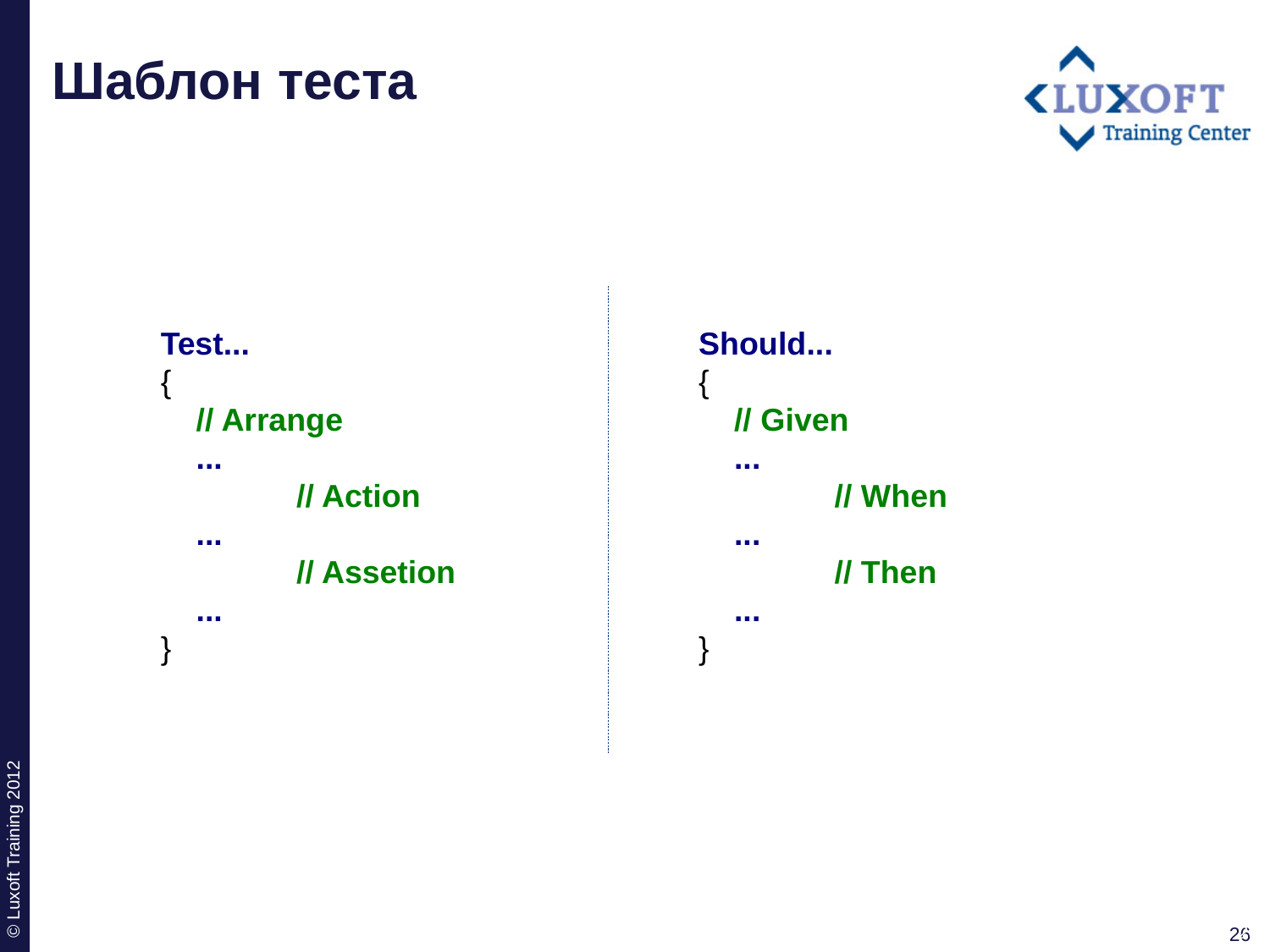

# Шаблон теста
Test...
{
    // Arrange
    ...
 	 // Action
    ...
	 // Assetion
    ...
}

Should...
{
    // Given
    ...
 	 // When
    ...
	 // Then
    ...
}